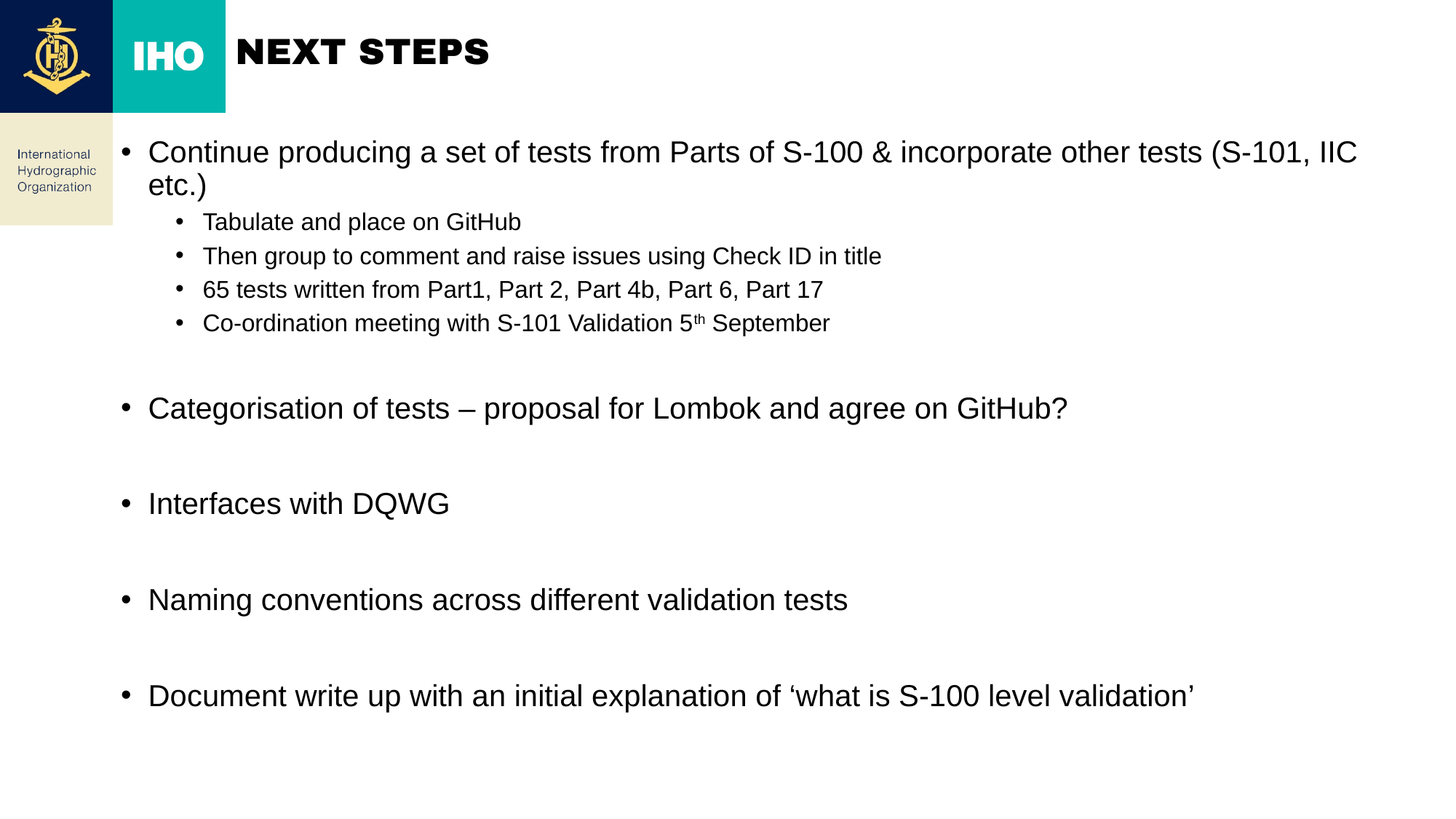

# Next steps
Continue producing a set of tests from Parts of S-100 & incorporate other tests (S-101, IIC etc.)
Tabulate and place on GitHub
Then group to comment and raise issues using Check ID in title
65 tests written from Part1, Part 2, Part 4b, Part 6, Part 17
Co-ordination meeting with S-101 Validation 5th September

Categorisation of tests – proposal for Lombok and agree on GitHub?

Interfaces with DQWG

Naming conventions across different validation tests

Document write up with an initial explanation of ‘what is S-100 level validation’